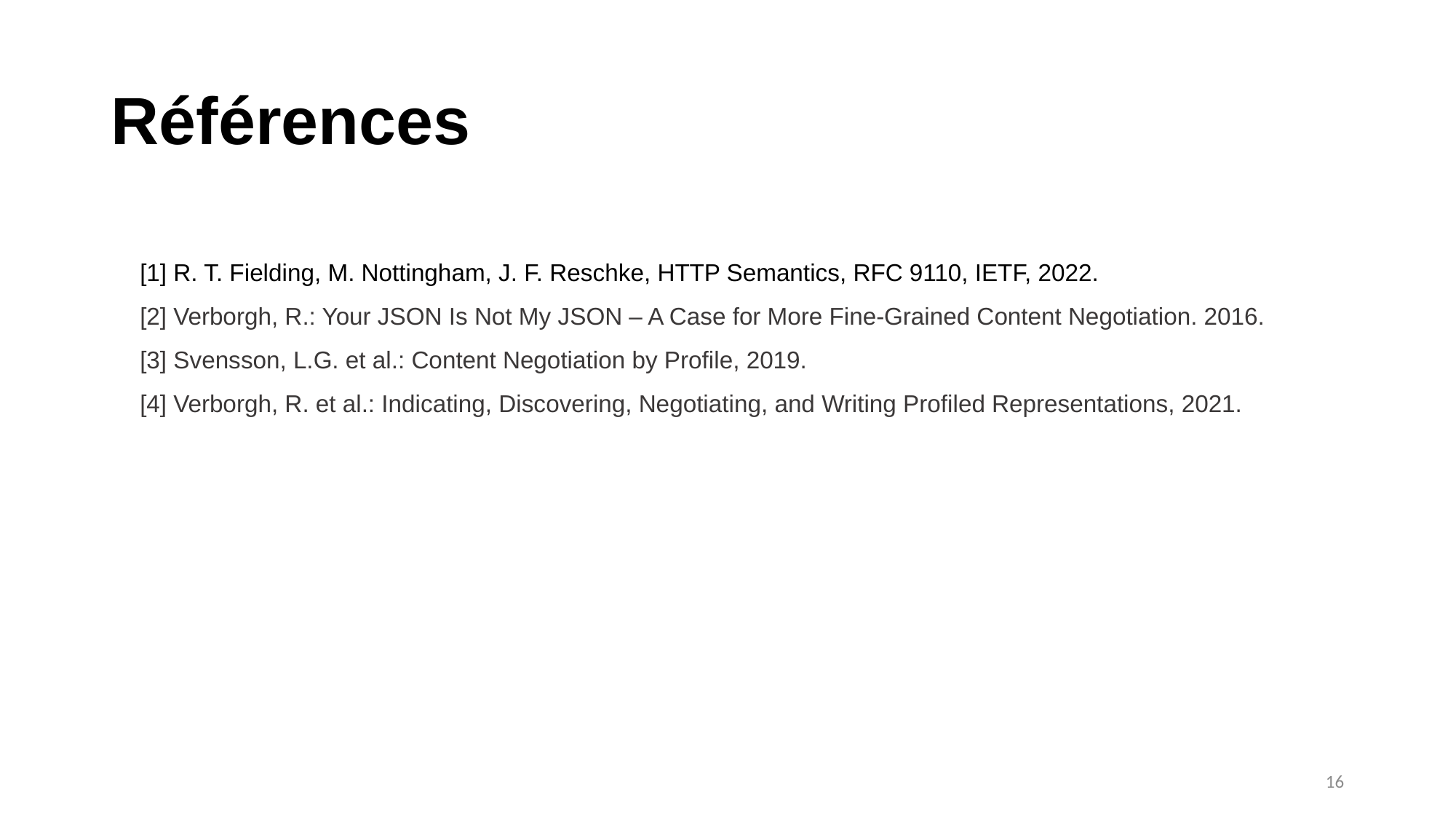

# Références
[1] R. T. Fielding, M. Nottingham, J. F. Reschke, HTTP Semantics, RFC 9110, IETF, 2022.
[2] Verborgh, R.: Your JSON Is Not My JSON – A Case for More Fine-Grained Content Negotiation. 2016.
[3] Svensson, L.G. et al.: Content Negotiation by Profile, 2019.
[4] Verborgh, R. et al.: Indicating, Discovering, Negotiating, and Writing Profiled Representations, 2021.
16